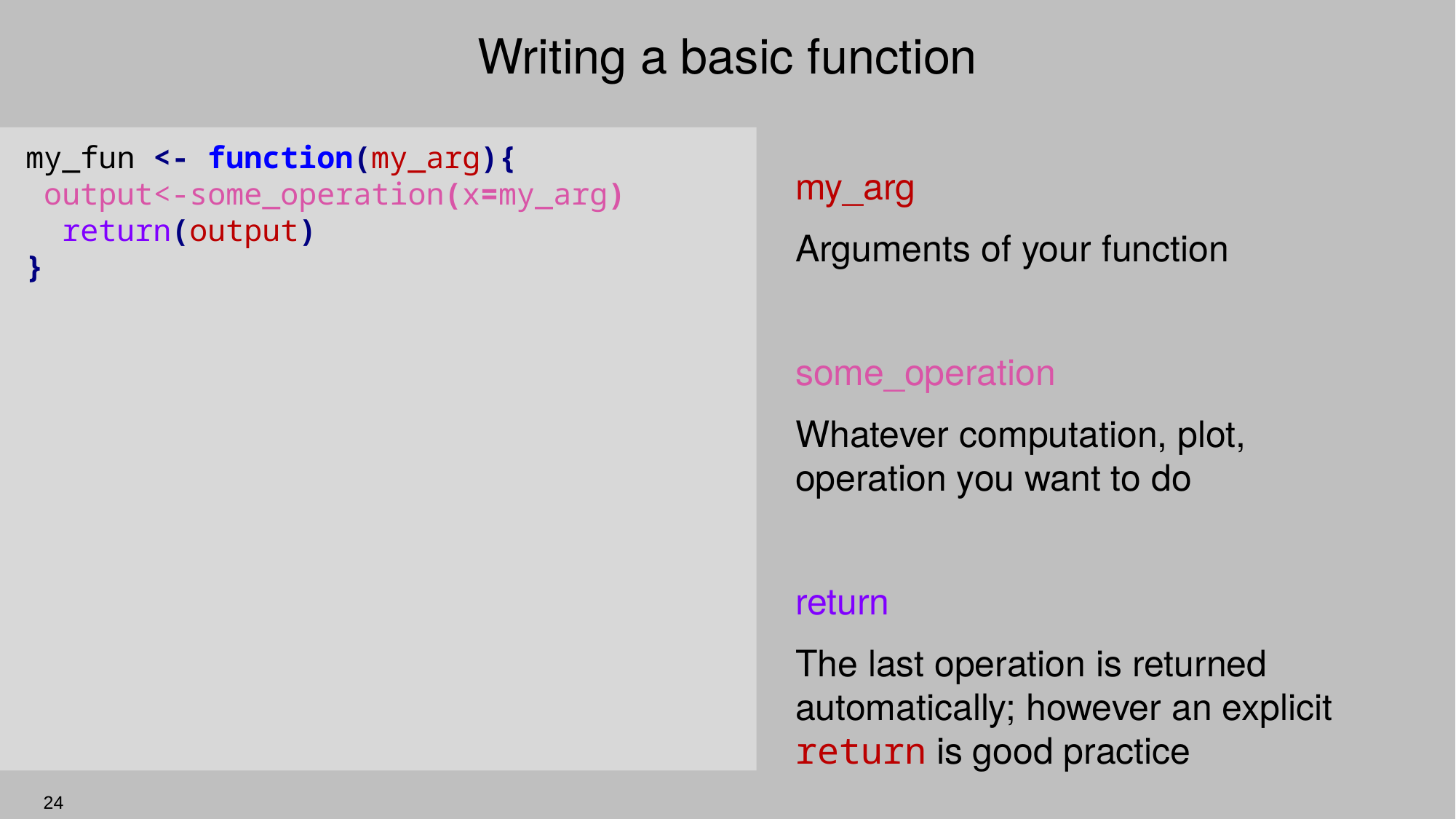

# Writing a basic function
my_fun <- function(my_arg){
 output<-some_operation(x=my_arg)
  return(output)
}
my_arg
Arguments of your function

some_operation
Whatever computation, plot, operation you want to do

return
The last operation is returned automatically; however an explicit return is good practice